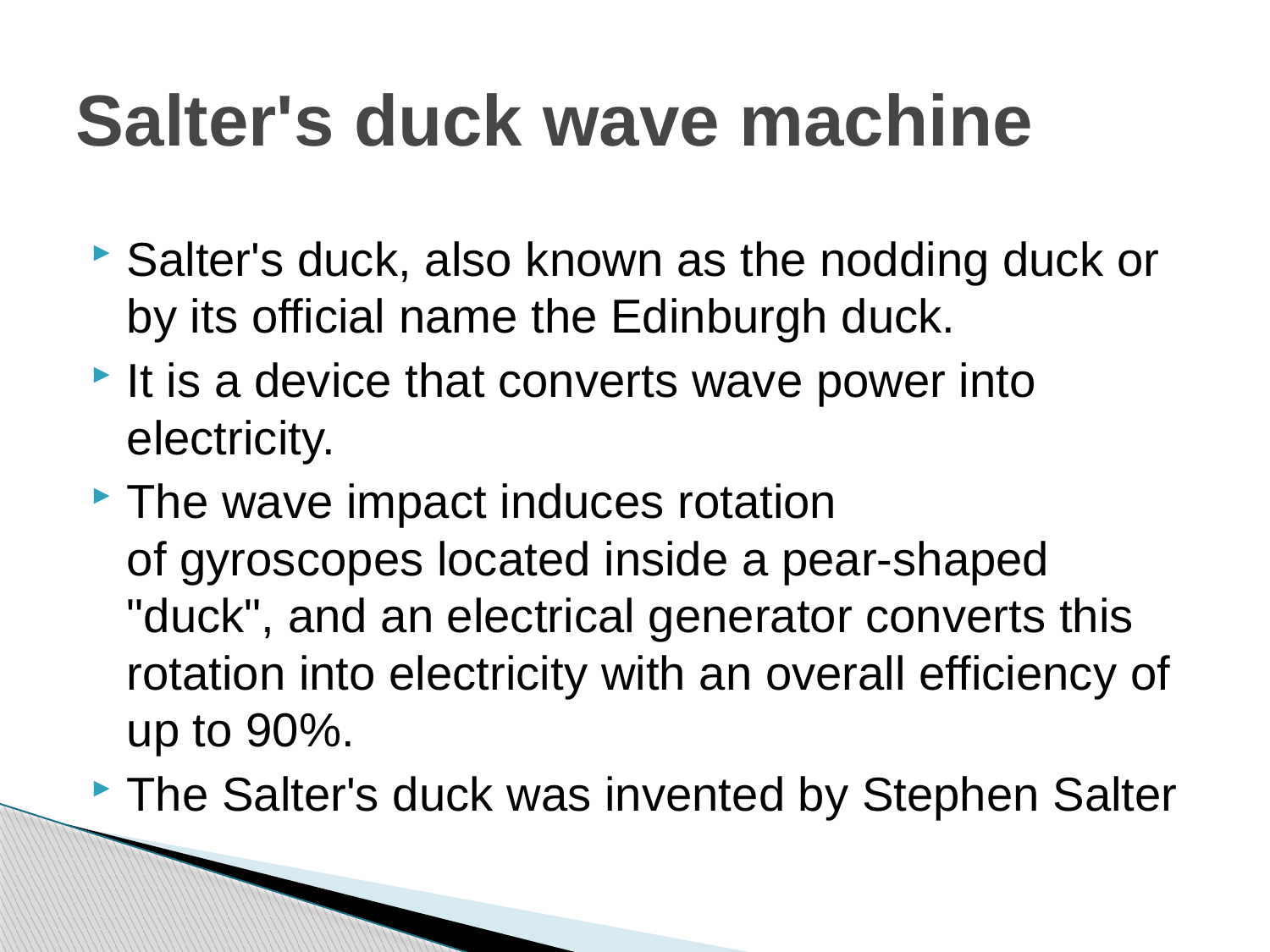

# Salter's duck wave machine
Salter's duck, also known as the nodding duck or by its official name the Edinburgh duck.
It is a device that converts wave power into electricity.
The wave impact induces rotation of gyroscopes located inside a pear-shaped "duck", and an electrical generator converts this rotation into electricity with an overall efficiency of up to 90%.
The Salter's duck was invented by Stephen Salter